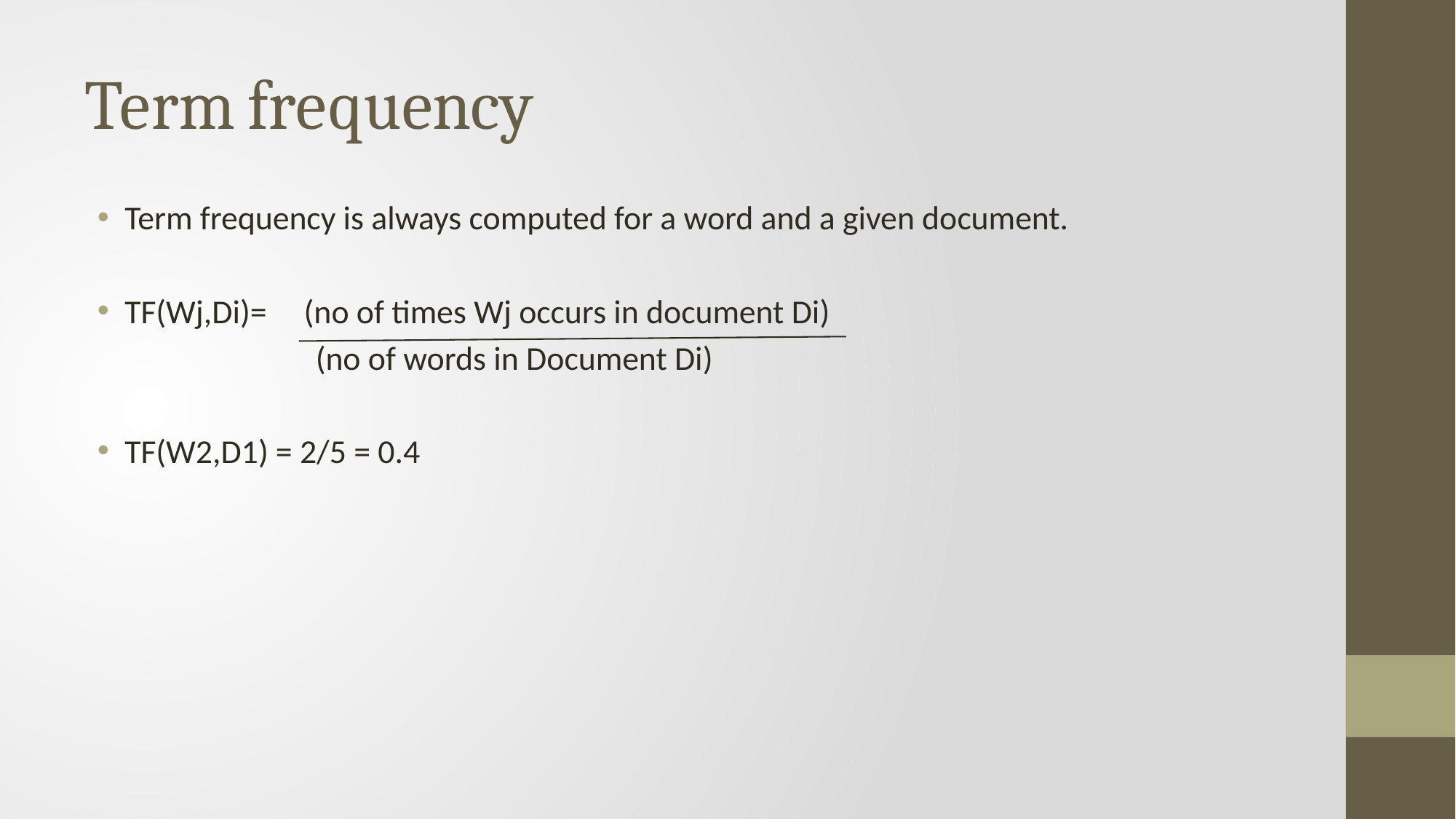

# Term frequency
Term frequency is always computed for a word and a given document.

TF(Wj,Di)=     (no of times Wj occurs in document Di)
		(no of words in Document Di)

TF(W2,D1) = 2/5 = 0.4